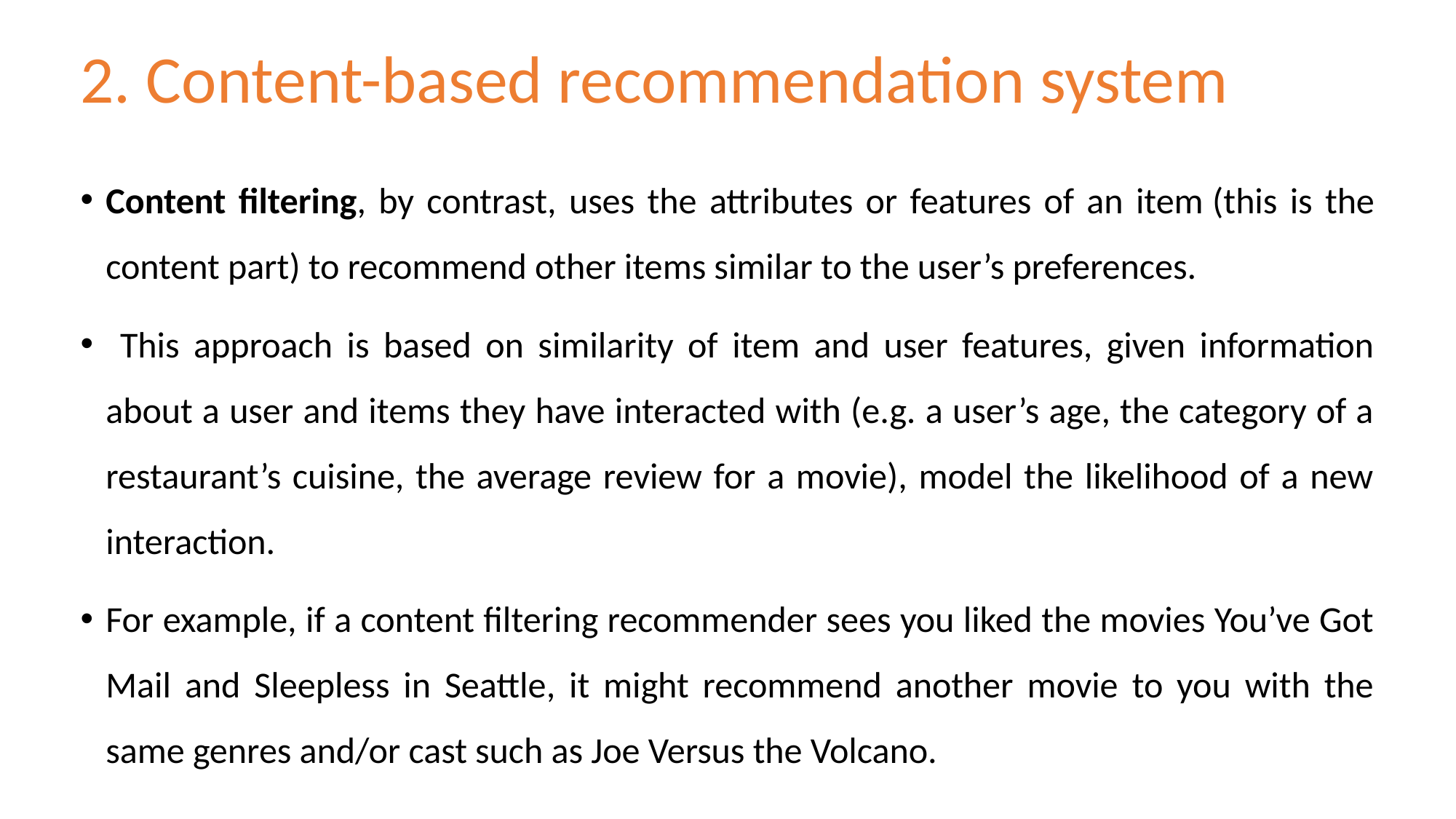

# 2. Content-based recommendation system
Content filtering, by contrast, uses the attributes or features of an item (this is the content part) to recommend other items similar to the user’s preferences.
 This approach is based on similarity of item and user features, given information about a user and items they have interacted with (e.g. a user’s age, the category of a restaurant’s cuisine, the average review for a movie), model the likelihood of a new interaction.
For example, if a content filtering recommender sees you liked the movies You’ve Got Mail and Sleepless in Seattle, it might recommend another movie to you with the same genres and/or cast such as Joe Versus the Volcano.